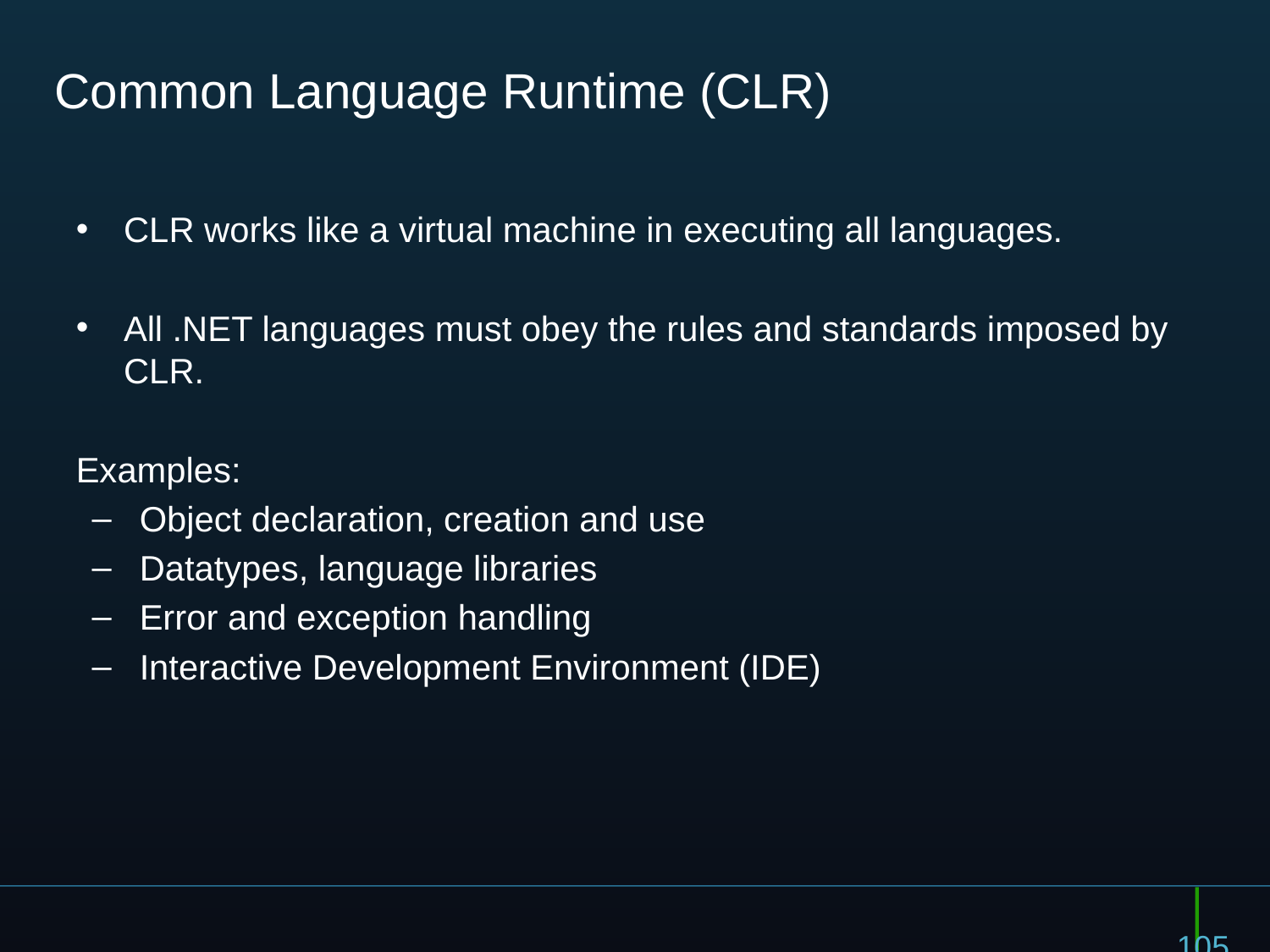

# Common Language Runtime (CLR)
CLR works like a virtual machine in executing all languages.

All .NET languages must obey the rules and standards imposed by CLR.

Examples:
Object declaration, creation and use
Datatypes, language libraries
Error and exception handling
Interactive Development Environment (IDE)

105